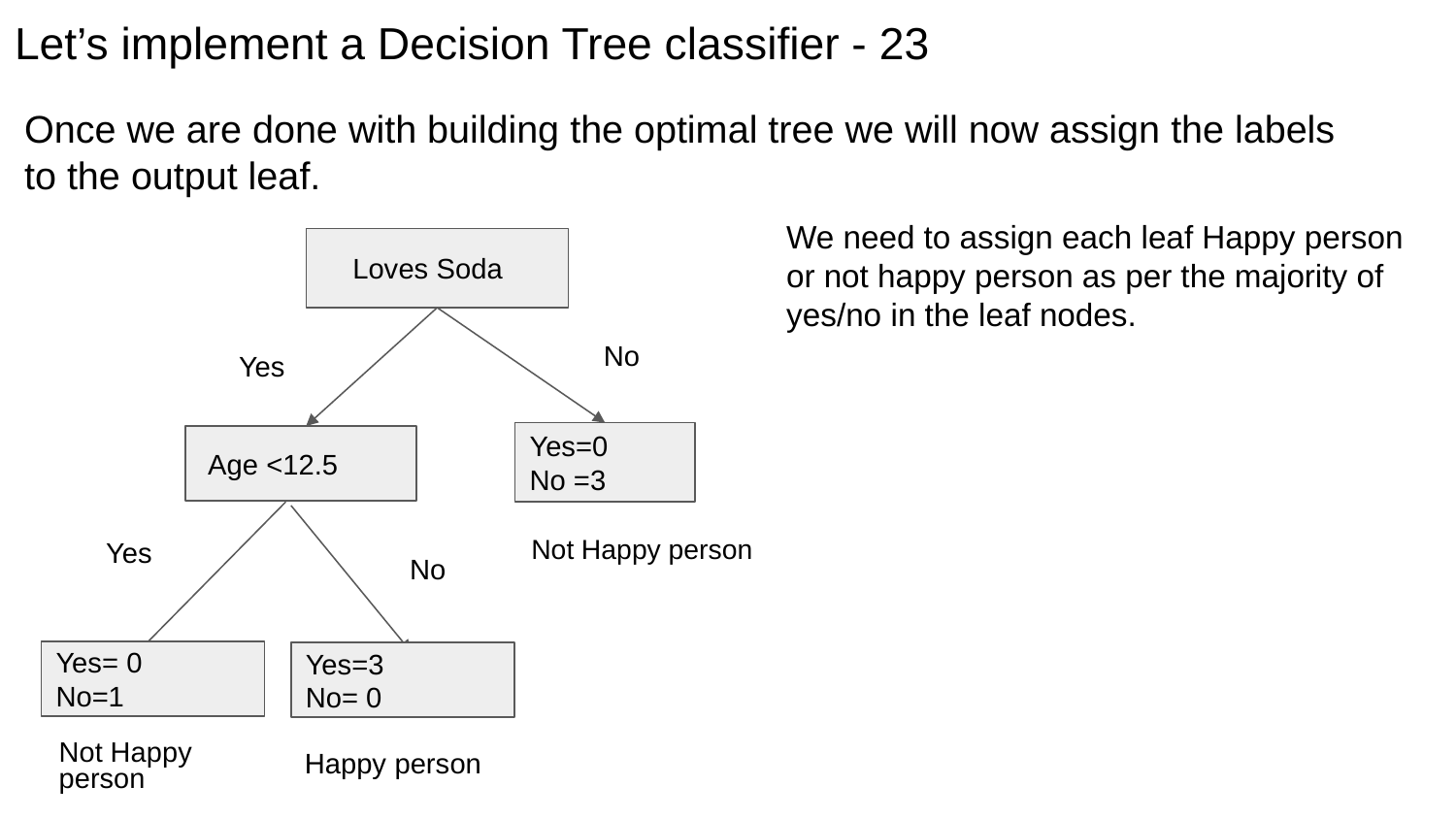

# Let’s implement a Decision Tree classifier - 23
Once we are done with building the optimal tree we will now assign the labels to the output leaf.
We need to assign each leaf Happy person or not happy person as per the majority of yes/no in the leaf nodes.
    Loves Soda
No
Yes
Yes=0
No =3
 Age <12.5
Not Happy person
Yes
No
Yes= 0
No=1
Yes=3
No= 0
Not Happy person
 Happy person